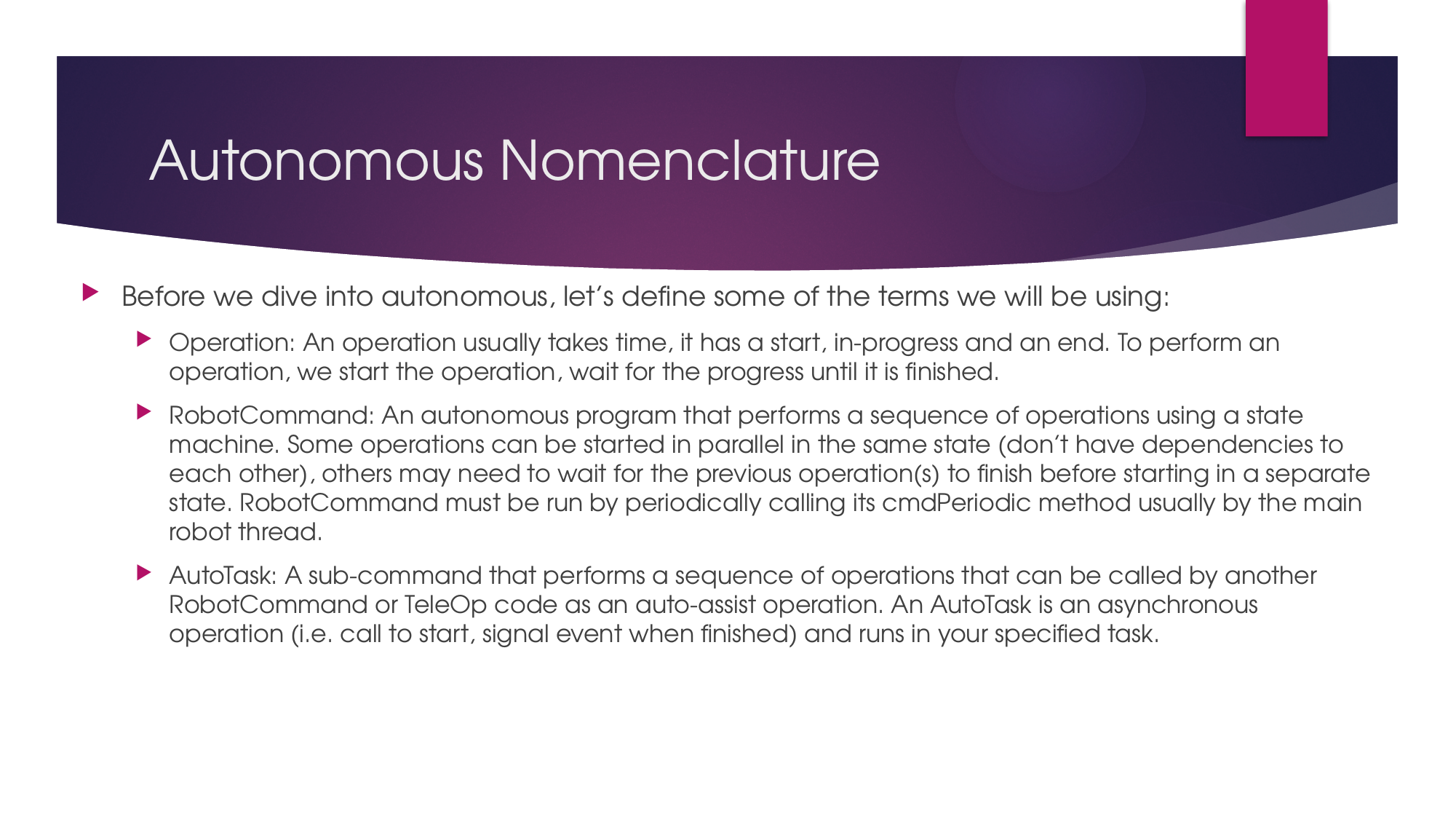

# Autonomous Nomenclature
Before we dive into autonomous, let’s define some of the terms we will be using:
Operation: An operation usually takes time, it has a start, in-progress and an end. To perform an operation, we start the operation, wait for the progress until it is finished.
RobotCommand: An autonomous program that performs a sequence of operations using a state machine. Some operations can be started in parallel in the same state (don’t have dependencies to each other), others may need to wait for the previous operation(s) to finish before starting in a separate state. RobotCommand must be run by periodically calling its cmdPeriodic method usually by the main robot thread.
AutoTask: A sub-command that performs a sequence of operations that can be called by another RobotCommand or TeleOp code as an auto-assist operation. An AutoTask is an asynchronous operation (i.e. call to start, signal event when finished) and runs in your specified task.